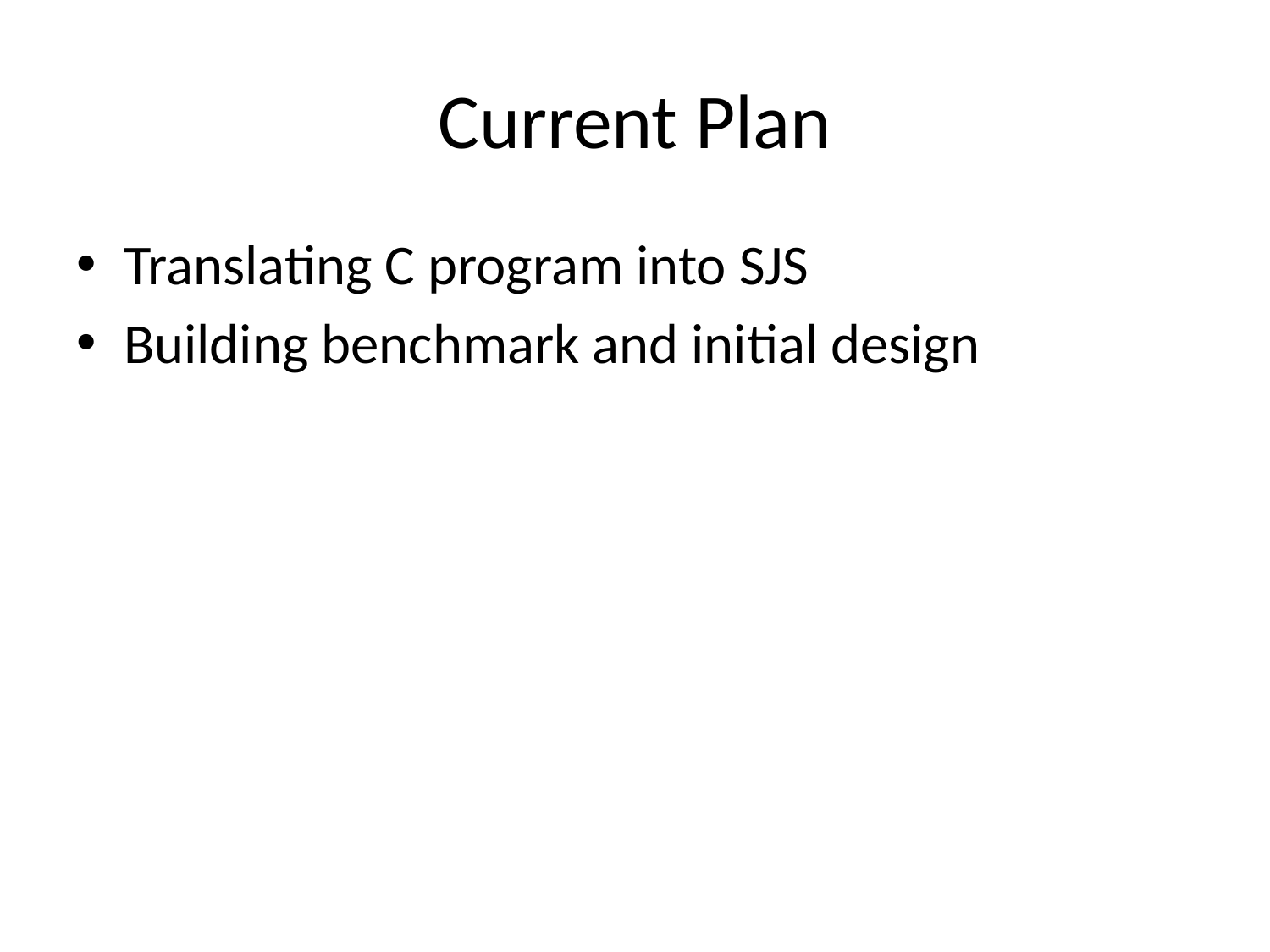

# Current Plan
Translating C program into SJS
Building benchmark and initial design